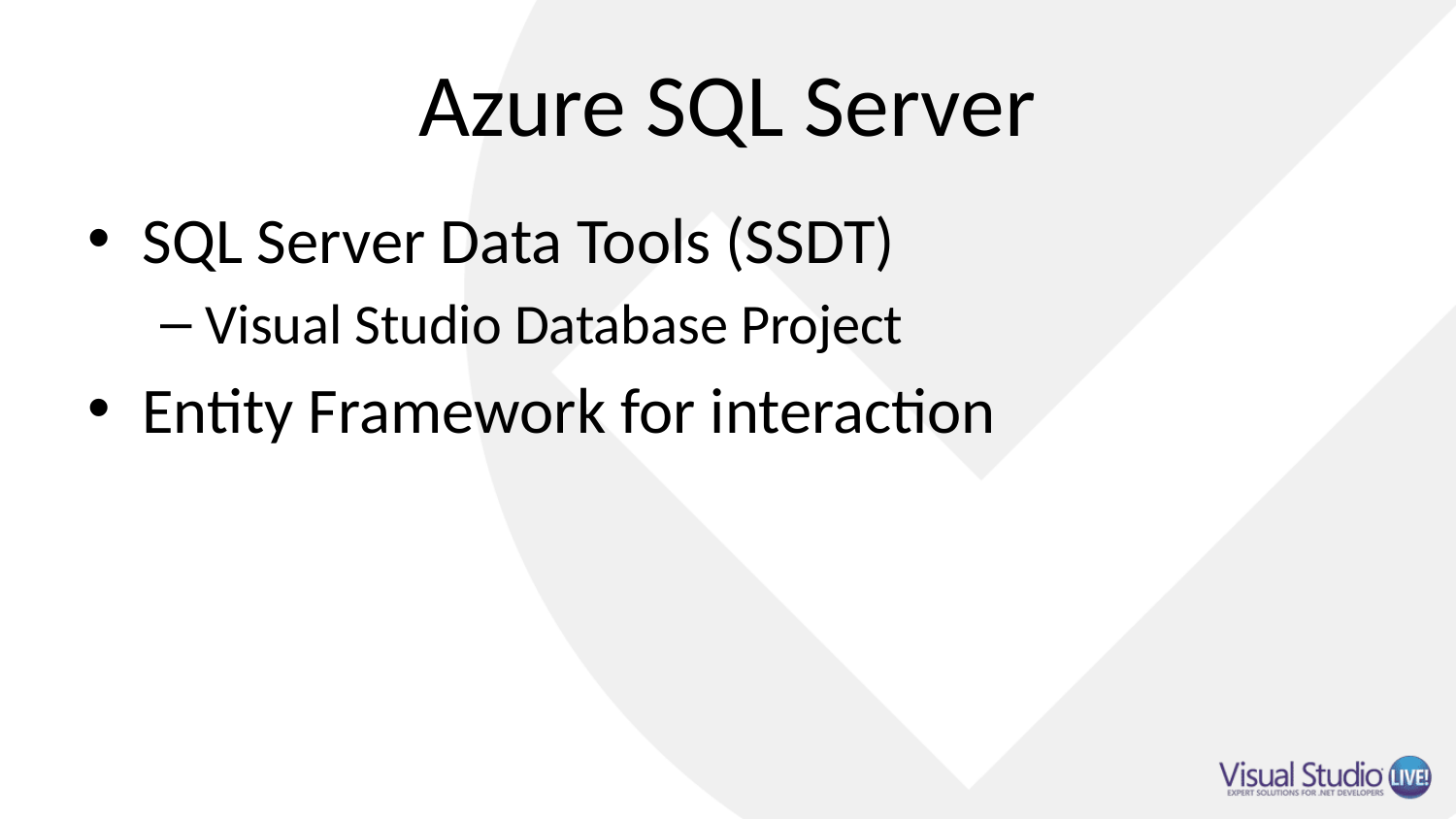

# Azure SQL Server
SQL Server Data Tools (SSDT)
Visual Studio Database Project
Entity Framework for interaction